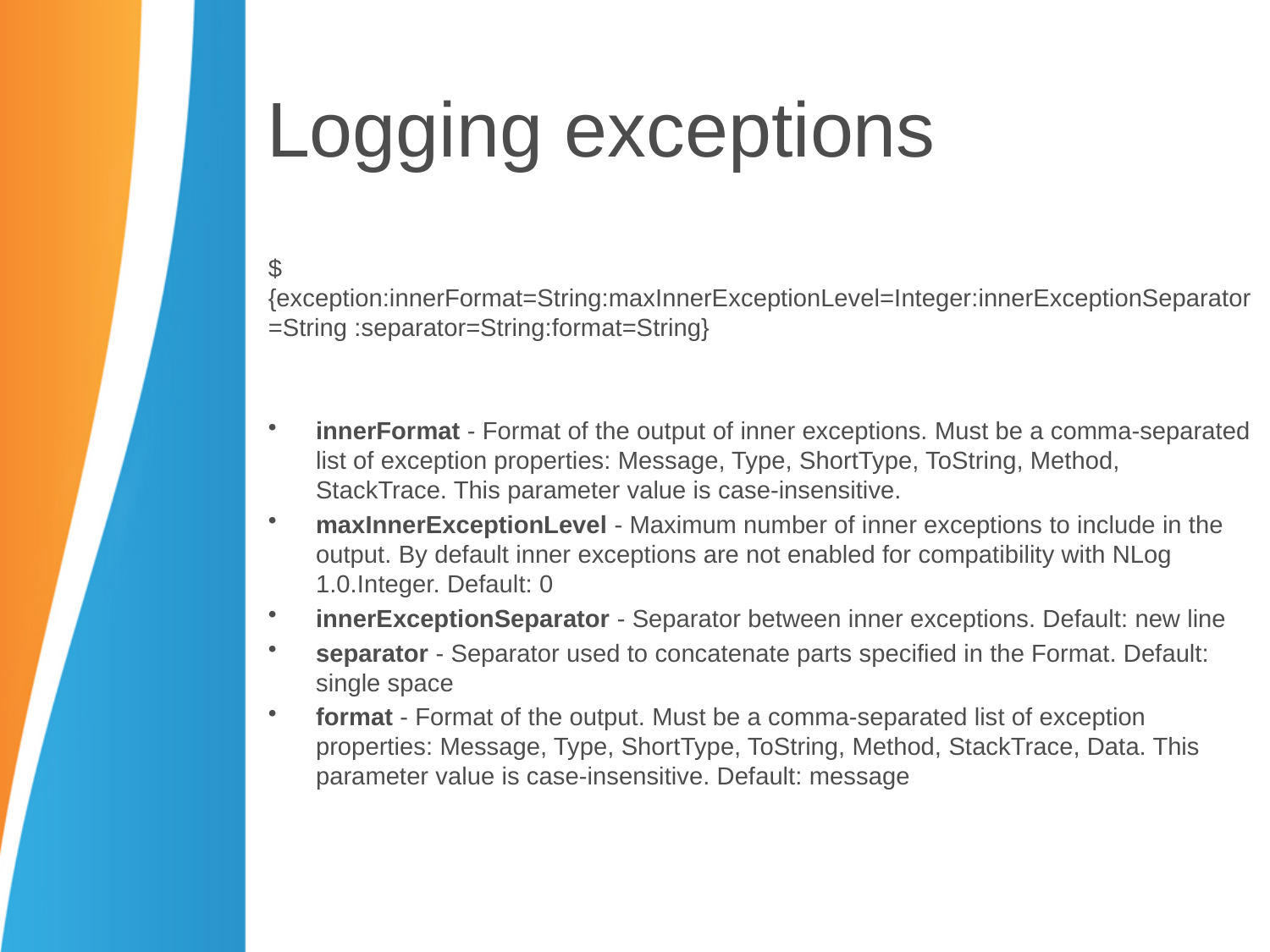

Logging exceptions
${exception:innerFormat=String:maxInnerExceptionLevel=Integer:innerExceptionSeparator=String :separator=String:format=String}

innerFormat - Format of the output of inner exceptions. Must be a comma-separated list of exception properties: Message, Type, ShortType, ToString, Method, StackTrace. This parameter value is case-insensitive.
maxInnerExceptionLevel - Maximum number of inner exceptions to include in the output. By default inner exceptions are not enabled for compatibility with NLog 1.0.Integer. Default: 0
innerExceptionSeparator - Separator between inner exceptions. Default: new line
separator - Separator used to concatenate parts specified in the Format. Default: single space
format - Format of the output. Must be a comma-separated list of exception properties: Message, Type, ShortType, ToString, Method, StackTrace, Data. This parameter value is case-insensitive. Default: message